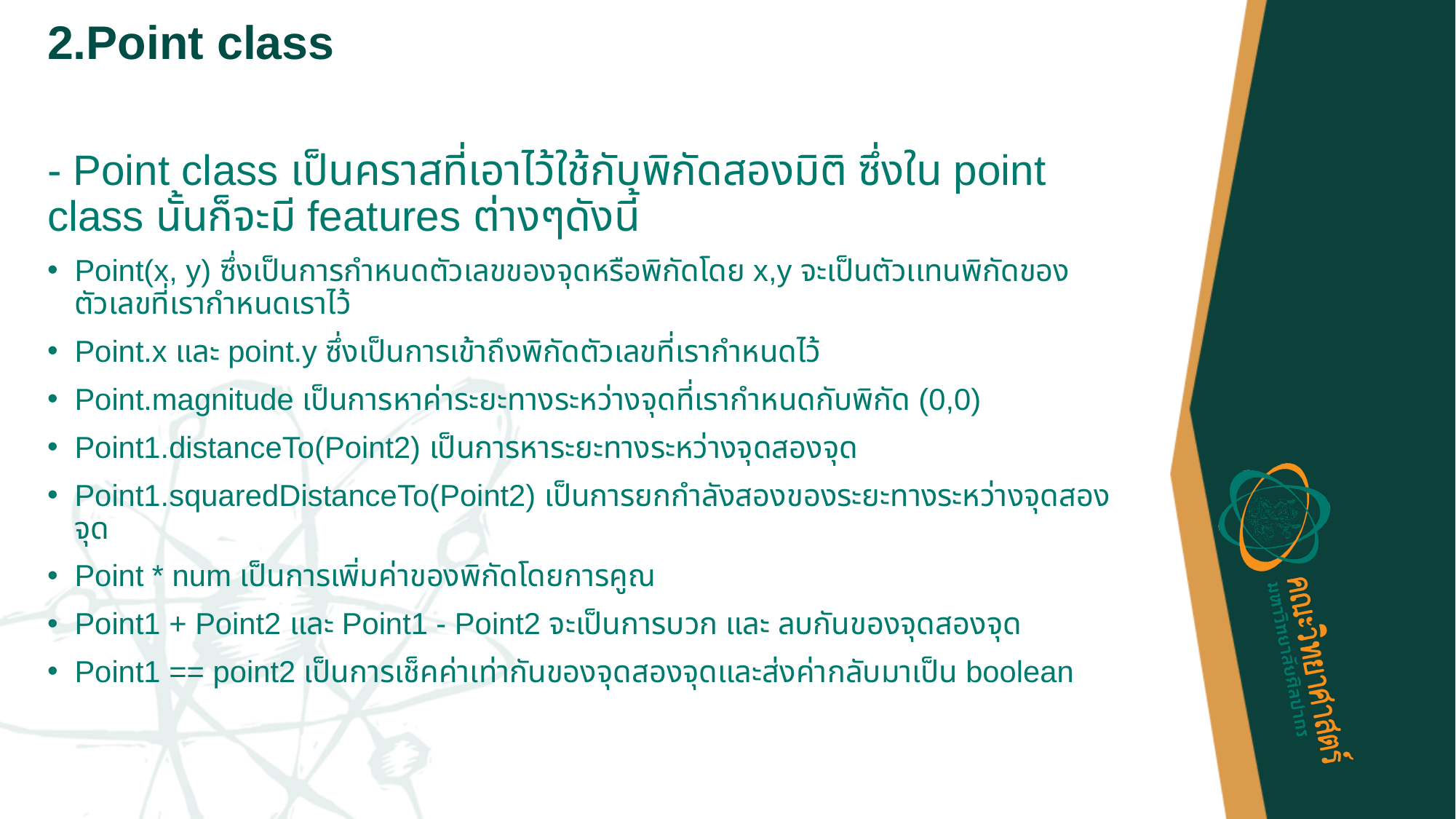

# 2.Point class
- Point class เป็นคราสที่เอาไว้ใช้กับพิกัดสองมิติ ซึ่งใน point class นั้นก็จะมี features ต่างๆดังนี้
Point(x, y) ซึ่งเป็นการกำหนดตัวเลขของจุดหรือพิกัดโดย x,y จะเป็นตัวเเทนพิกัดของตัวเลขที่เรากำหนดเราไว้
Point.x และ point.y ซึ่งเป็นการเข้าถึงพิกัดตัวเลขที่เรากำหนดไว้
Point.magnitude เป็นการหาค่าระยะทางระหว่างจุดที่เรากำหนดกับพิกัด (0,0)
Point1.distanceTo(Point2) เป็นการหาระยะทางระหว่างจุดสองจุด
Point1.squaredDistanceTo(Point2) เป็นการยกกำลังสองของระยะทางระหว่างจุดสองจุด
Point * num เป็นการเพิ่มค่าของพิกัดโดยการคูณ
Point1 + Point2 และ Point1 - Point2 จะเป็นการบวก และ ลบกันของจุดสองจุด
Point1 == point2 เป็นการเช็คค่าเท่ากันของจุดสองจุดและส่งค่ากลับมาเป็น boolean